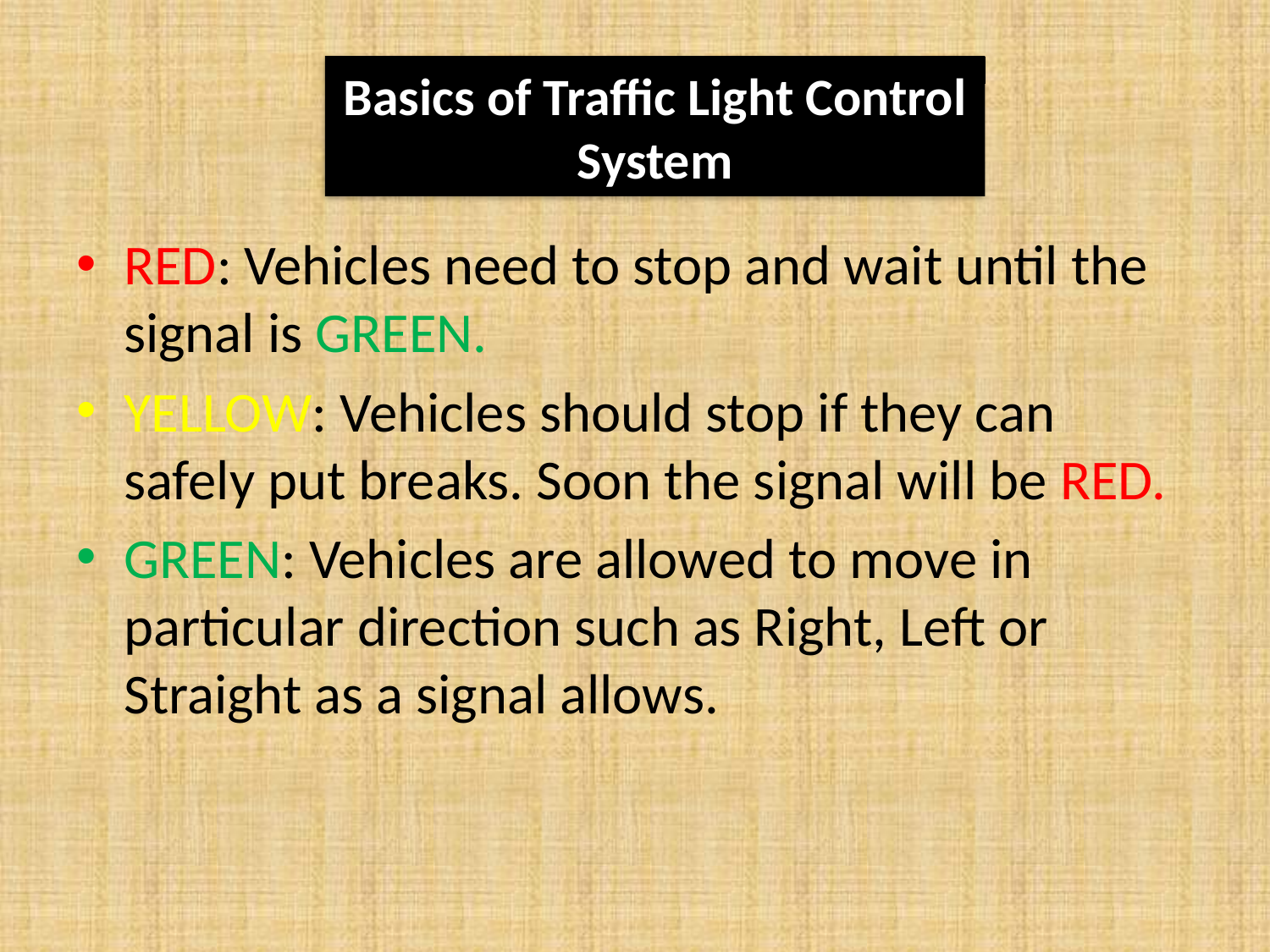

Basics of Traffic Light Control System
RED: Vehicles need to stop and wait until the signal is GREEN.
YELLOW: Vehicles should stop if they can safely put breaks. Soon the signal will be RED.
GREEN: Vehicles are allowed to move in particular direction such as Right, Left or Straight as a signal allows.